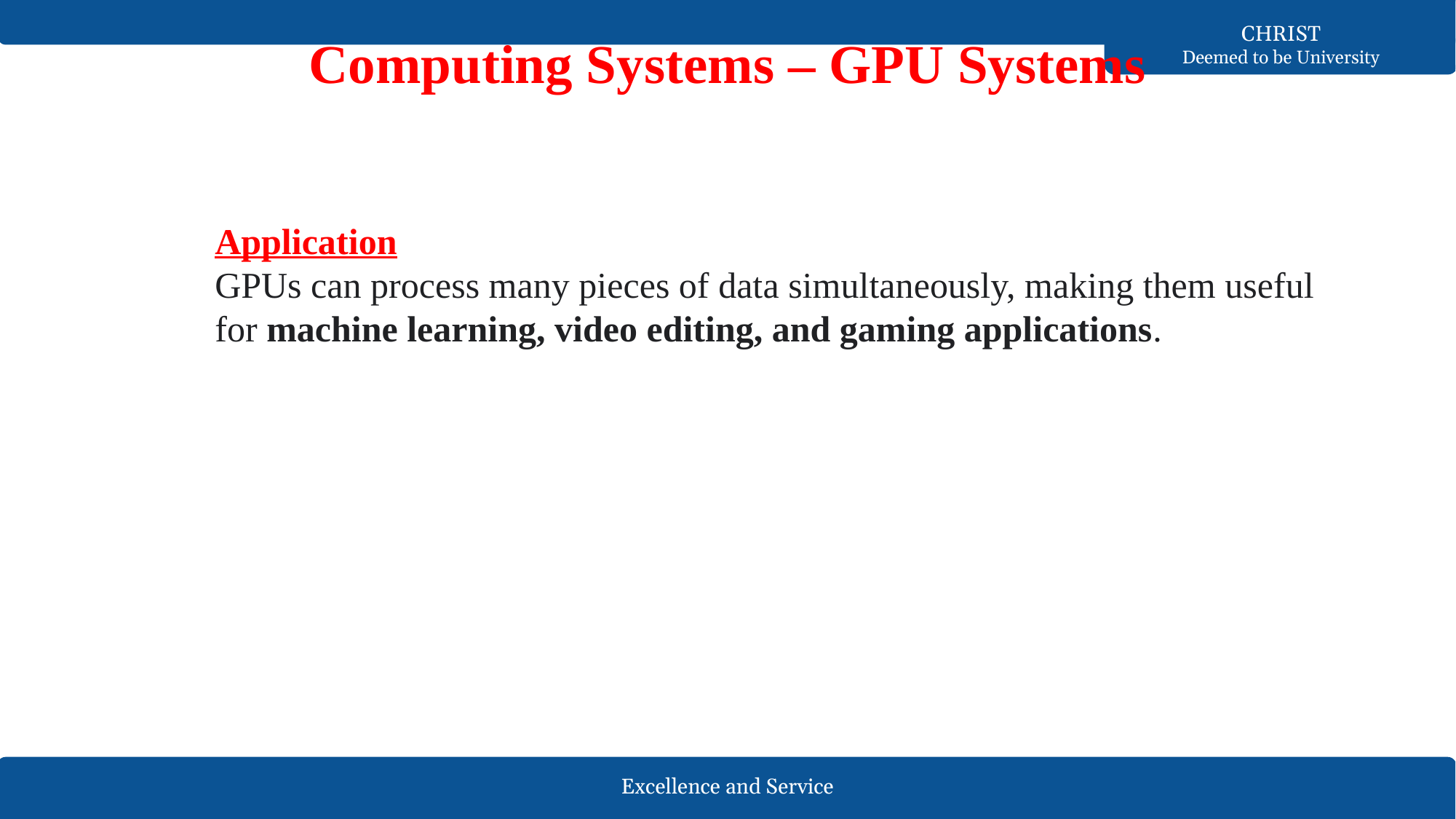

Computing Systems – GPU Systems
Application
GPUs can process many pieces of data simultaneously, making them useful for machine learning, video editing, and gaming applications.